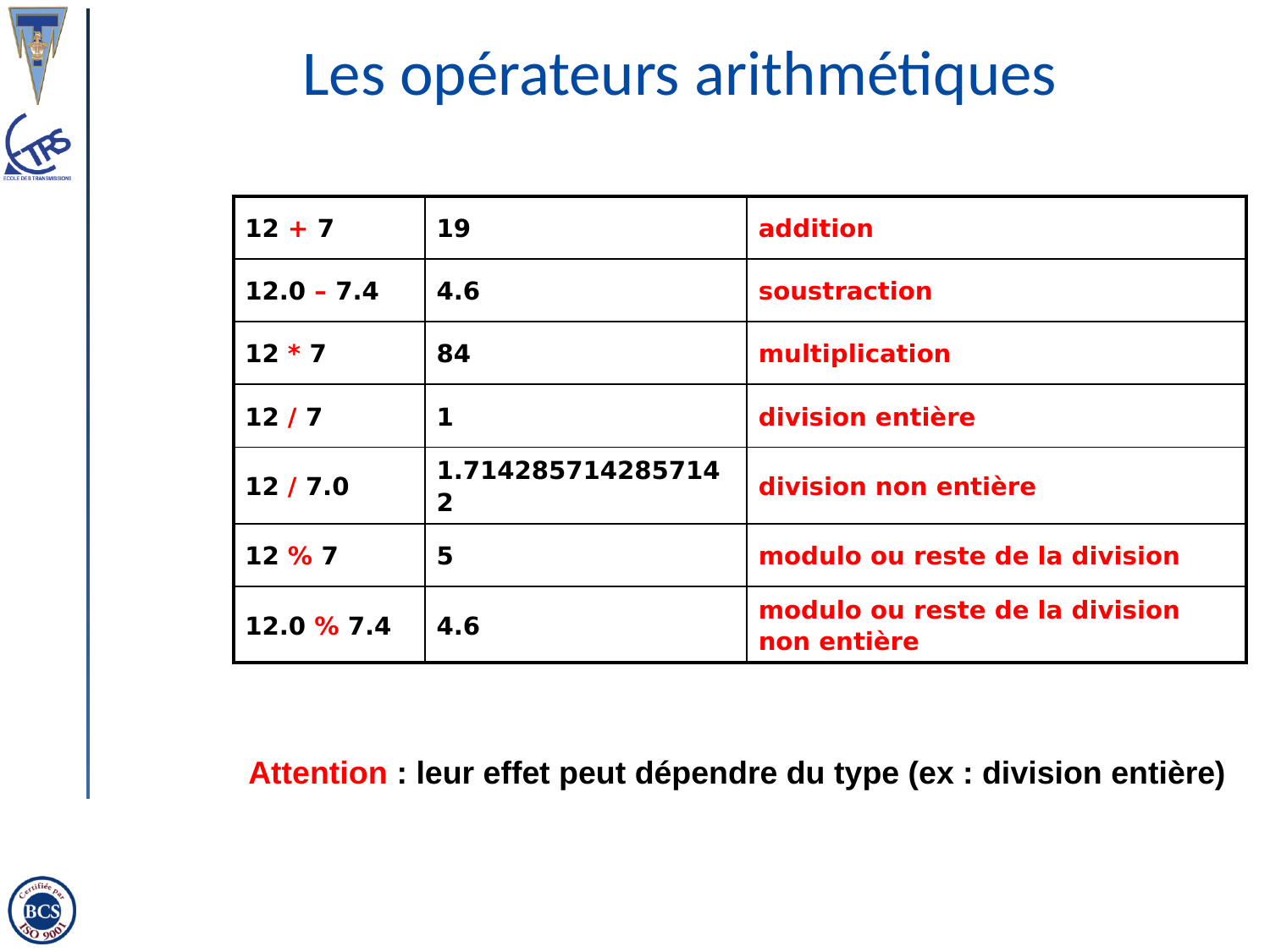

# Les opérateurs arithmétiques
| 12 + 7 | 19 | addition |
| --- | --- | --- |
| 12.0 – 7.4 | 4.6 | soustraction |
| 12 \* 7 | 84 | multiplication |
| 12 / 7 | 1 | division entière |
| 12 / 7.0 | 1.7142857142857142 | division non entière |
| 12 % 7 | 5 | modulo ou reste de la division |
| 12.0 % 7.4 | 4.6 | modulo ou reste de la division non entière |
Attention : leur effet peut dépendre du type (ex : division entière)